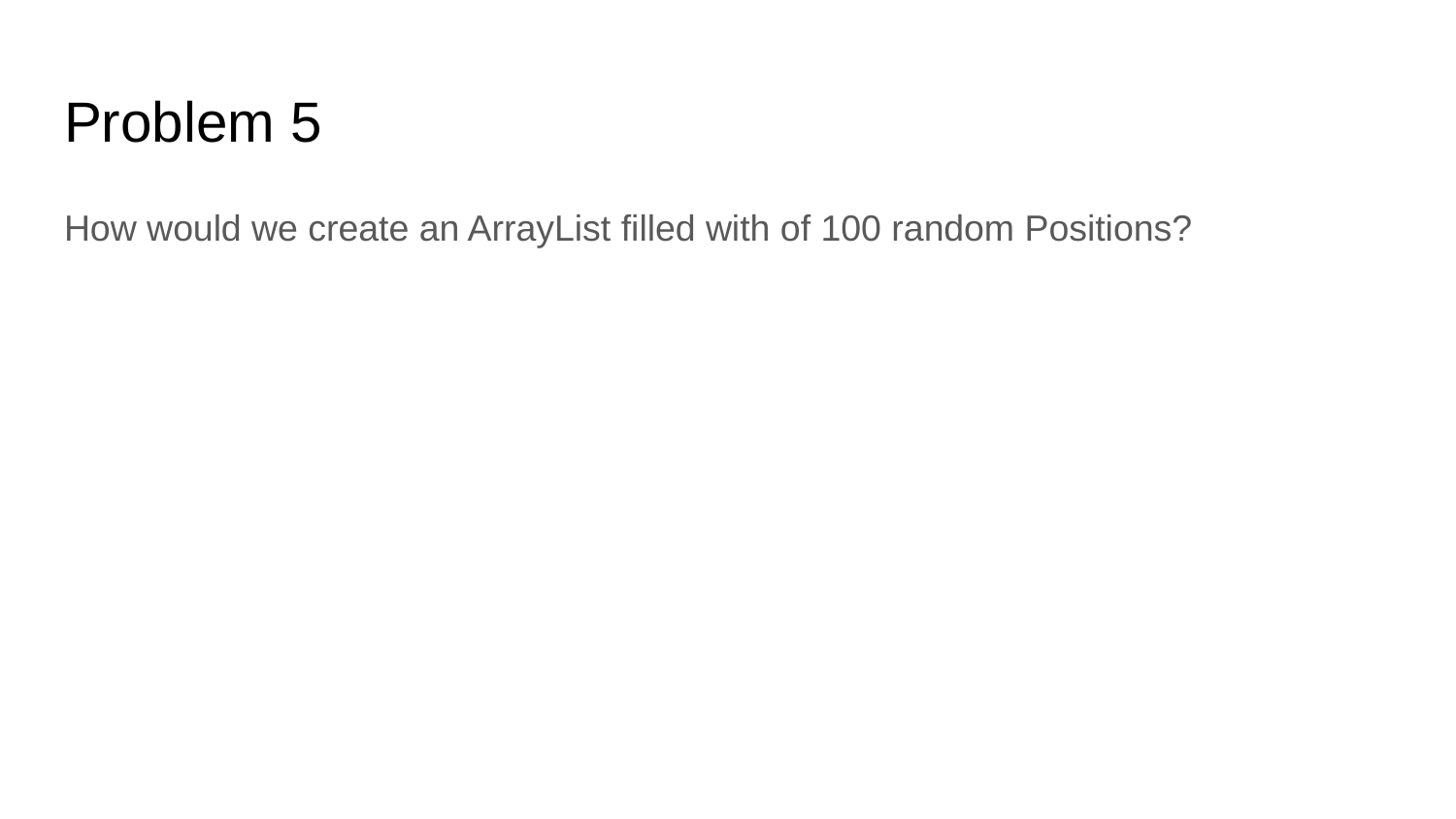

# Problem 5
How would we create an ArrayList filled with of 100 random Positions?